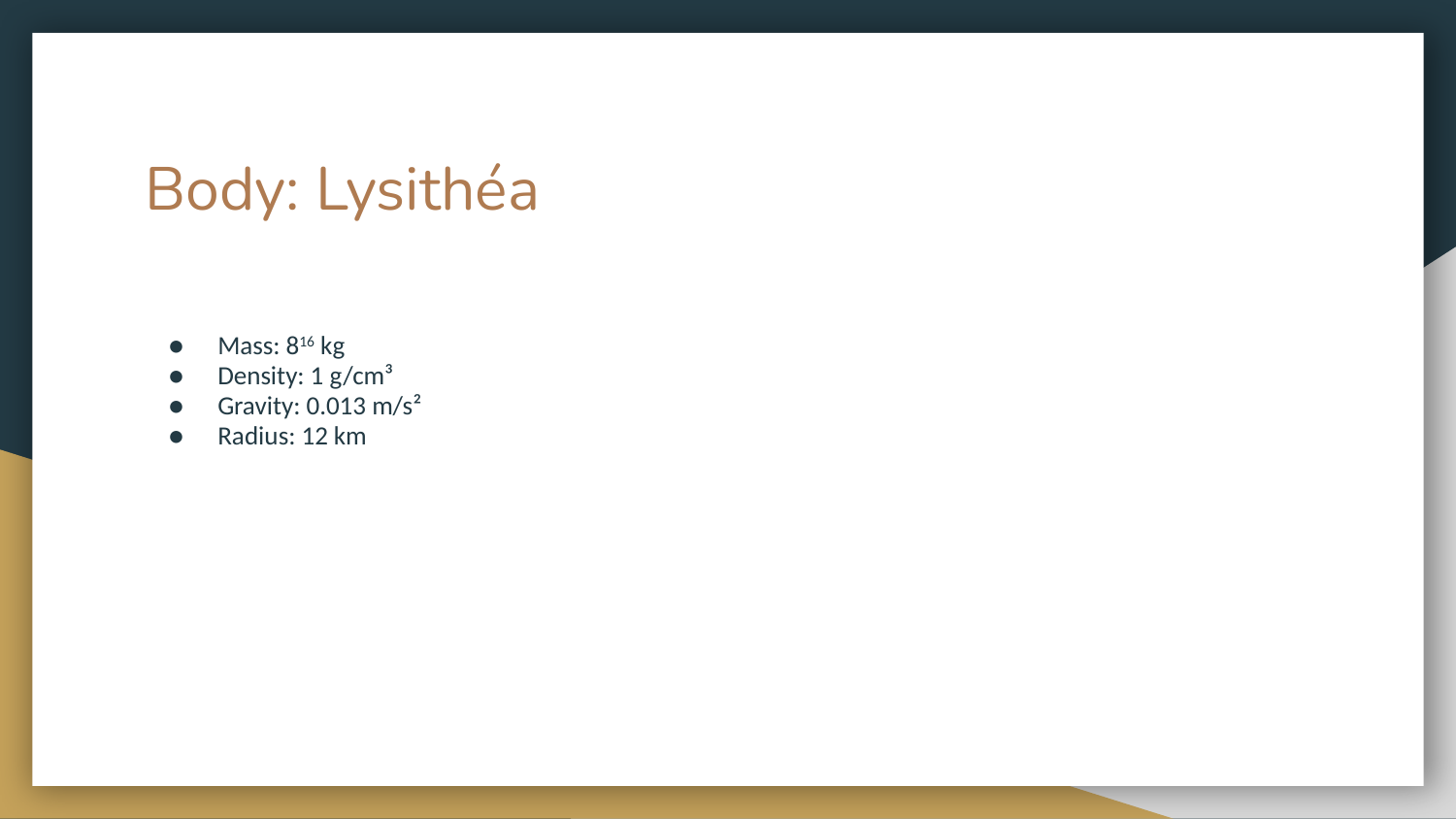

# Body: Lysithéa
Mass: 816 kg
Density: 1 g/cm³
Gravity: 0.013 m/s²
Radius: 12 km